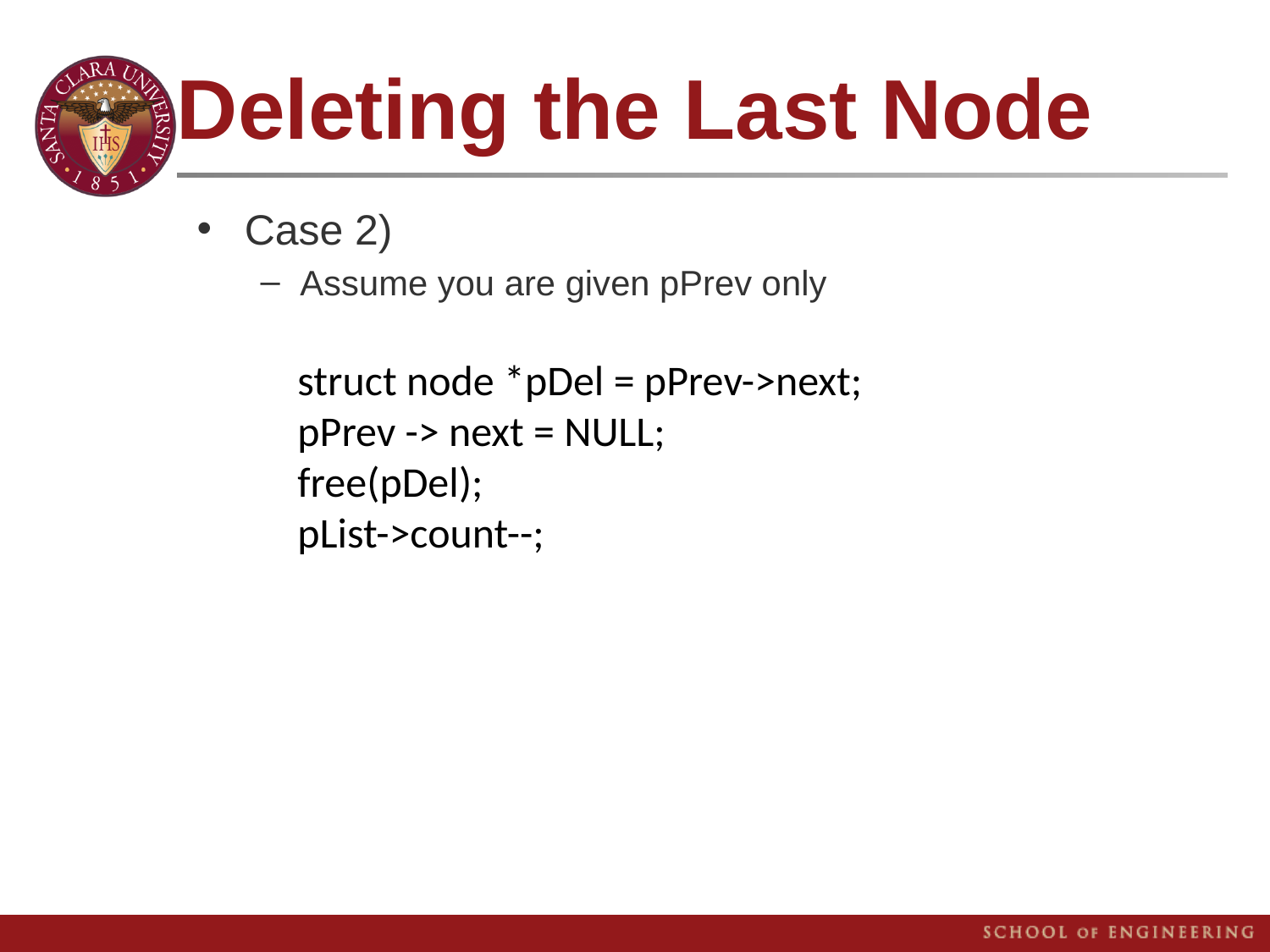

# Deleting the Last Node
Case 2)
Assume you are given pPrev only
struct node *pDel = pPrev->next;
pPrev -> next = NULL;
free(pDel);
pList->count--;